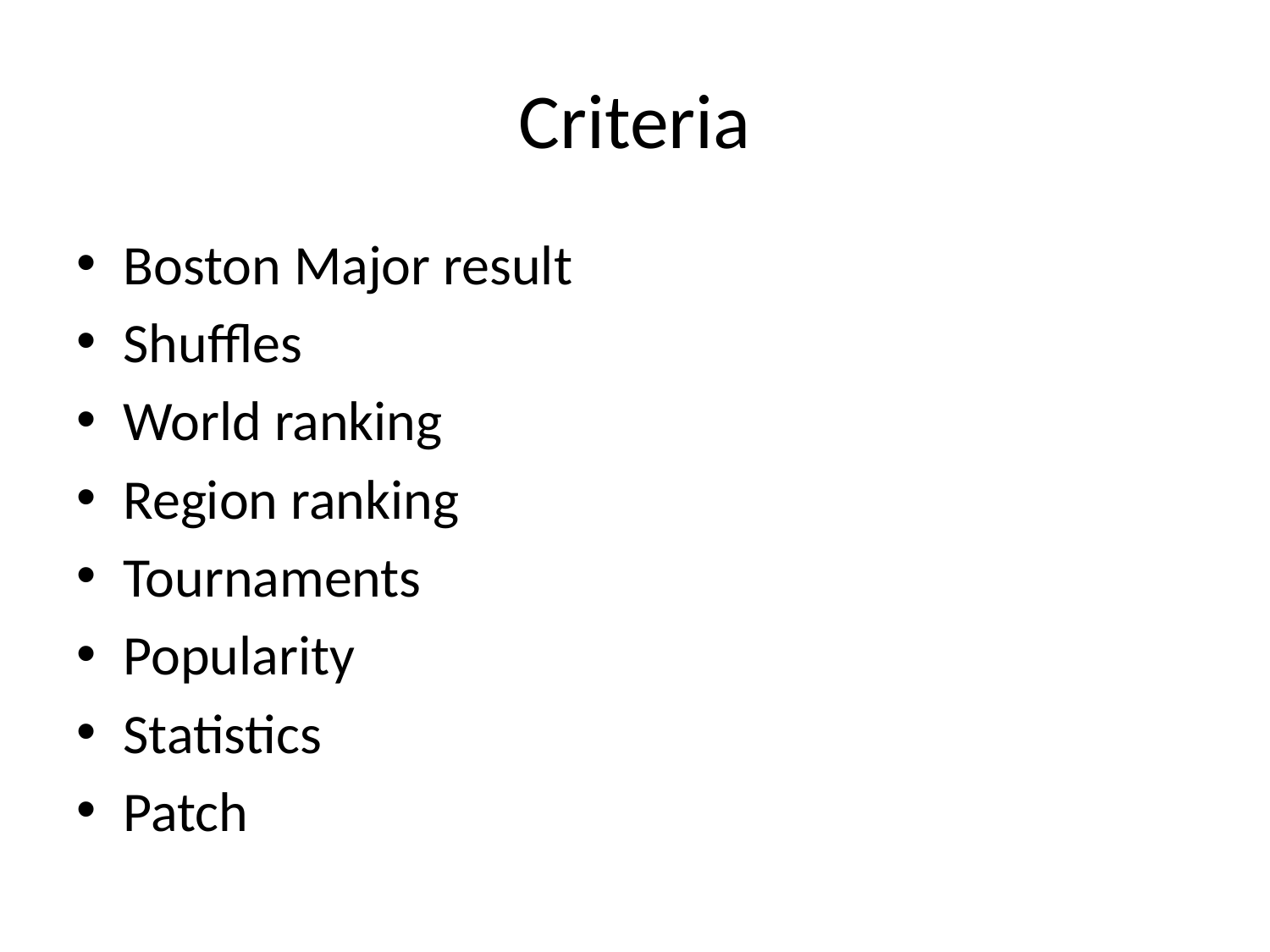

# Criteria
Boston Major result
Shuffles
World ranking
Region ranking
Tournaments
Popularity
Statistics
Patch